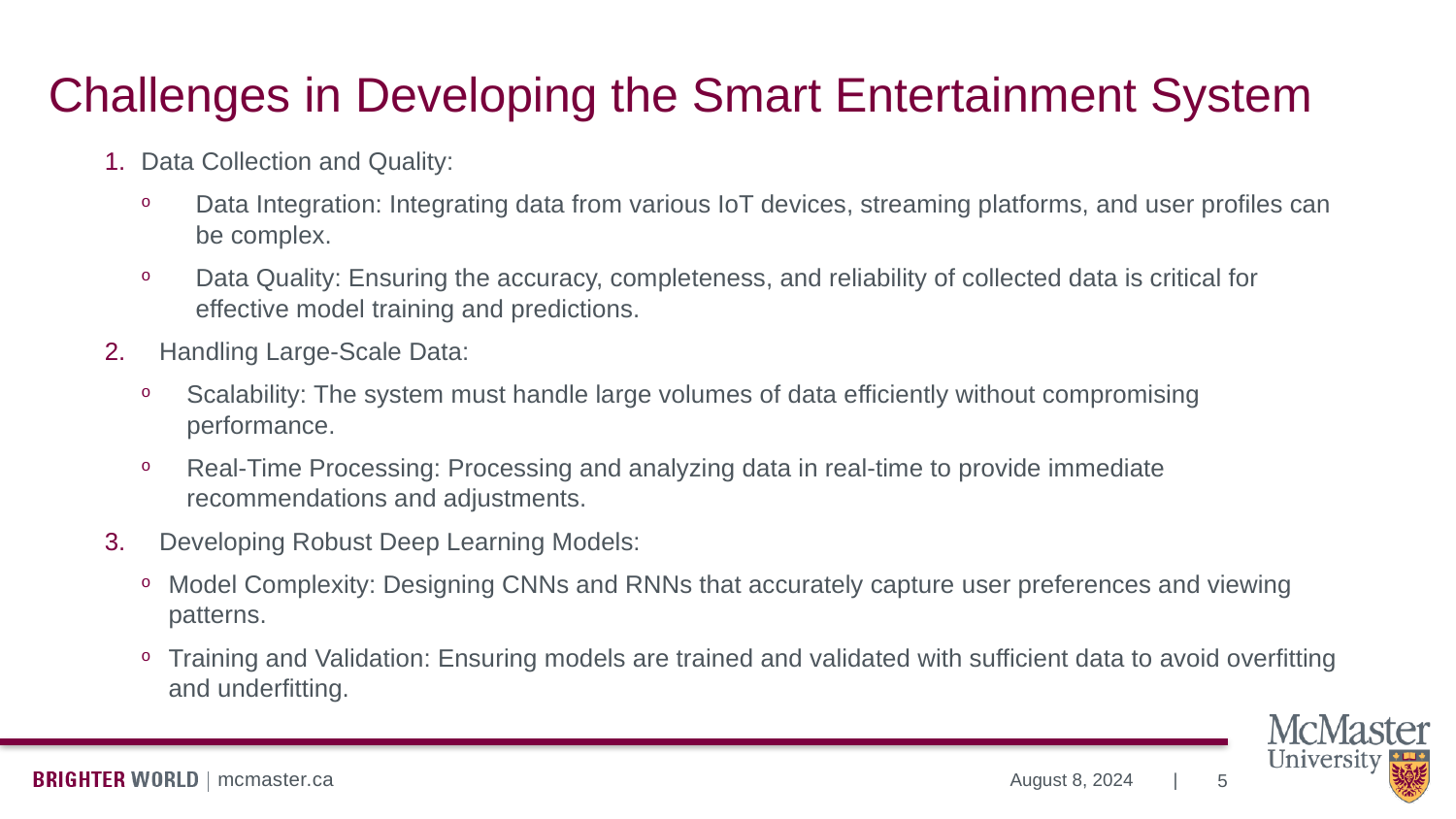

# Challenges in Developing the Smart Entertainment System
Data Collection and Quality:
Data Integration: Integrating data from various IoT devices, streaming platforms, and user profiles can be complex.
Data Quality: Ensuring the accuracy, completeness, and reliability of collected data is critical for effective model training and predictions.
Handling Large-Scale Data:
Scalability: The system must handle large volumes of data efficiently without compromising performance.
Real-Time Processing: Processing and analyzing data in real-time to provide immediate recommendations and adjustments.
Developing Robust Deep Learning Models:
Model Complexity: Designing CNNs and RNNs that accurately capture user preferences and viewing patterns.
Training and Validation: Ensuring models are trained and validated with sufficient data to avoid overfitting and underfitting.

5
August 8, 2024